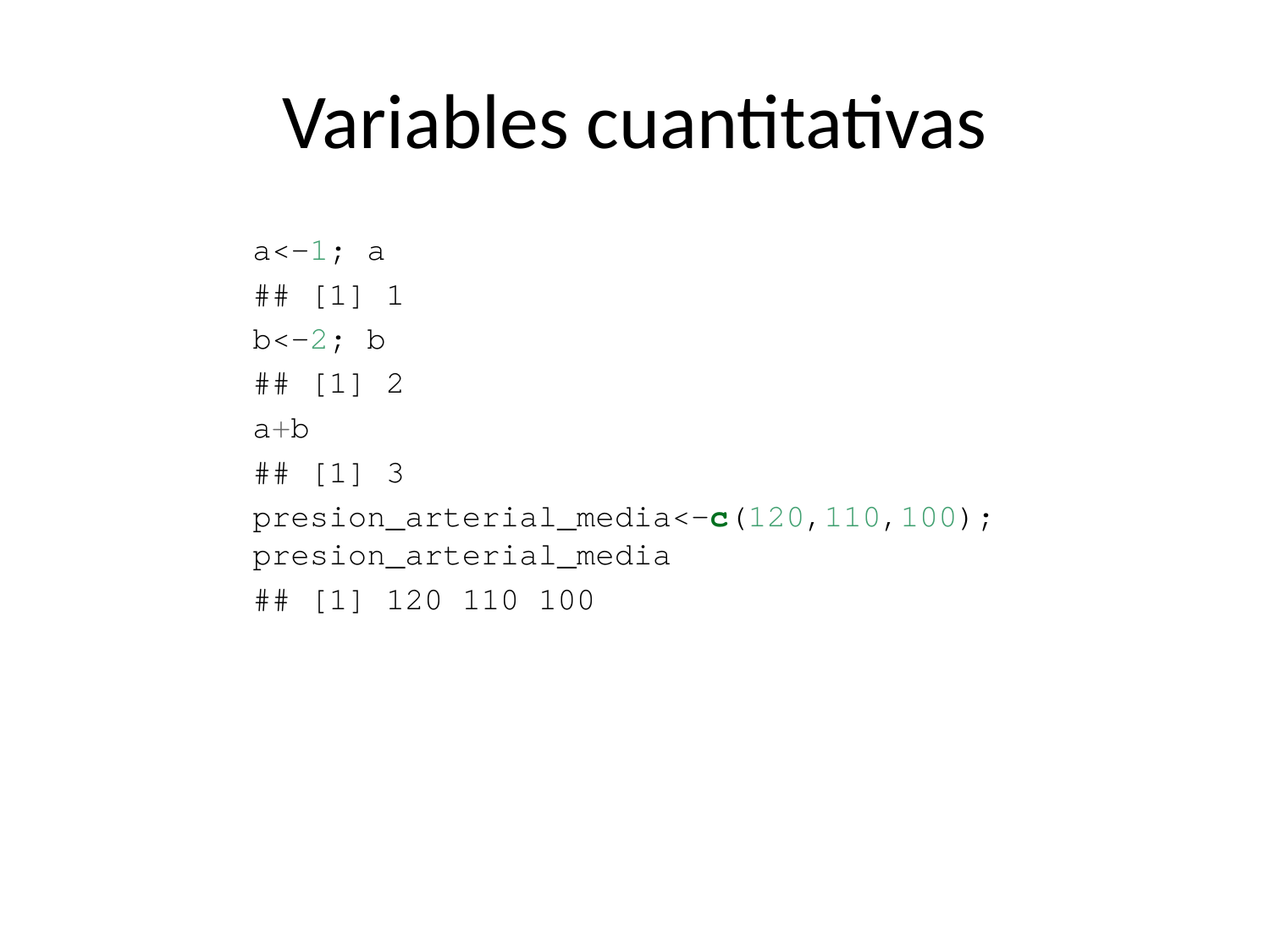

# Variables cuantitativas
a<-1; a
## [1] 1
b<-2; b
## [1] 2
a+b
## [1] 3
presion_arterial_media<-c(120,110,100); presion_arterial_media
## [1] 120 110 100